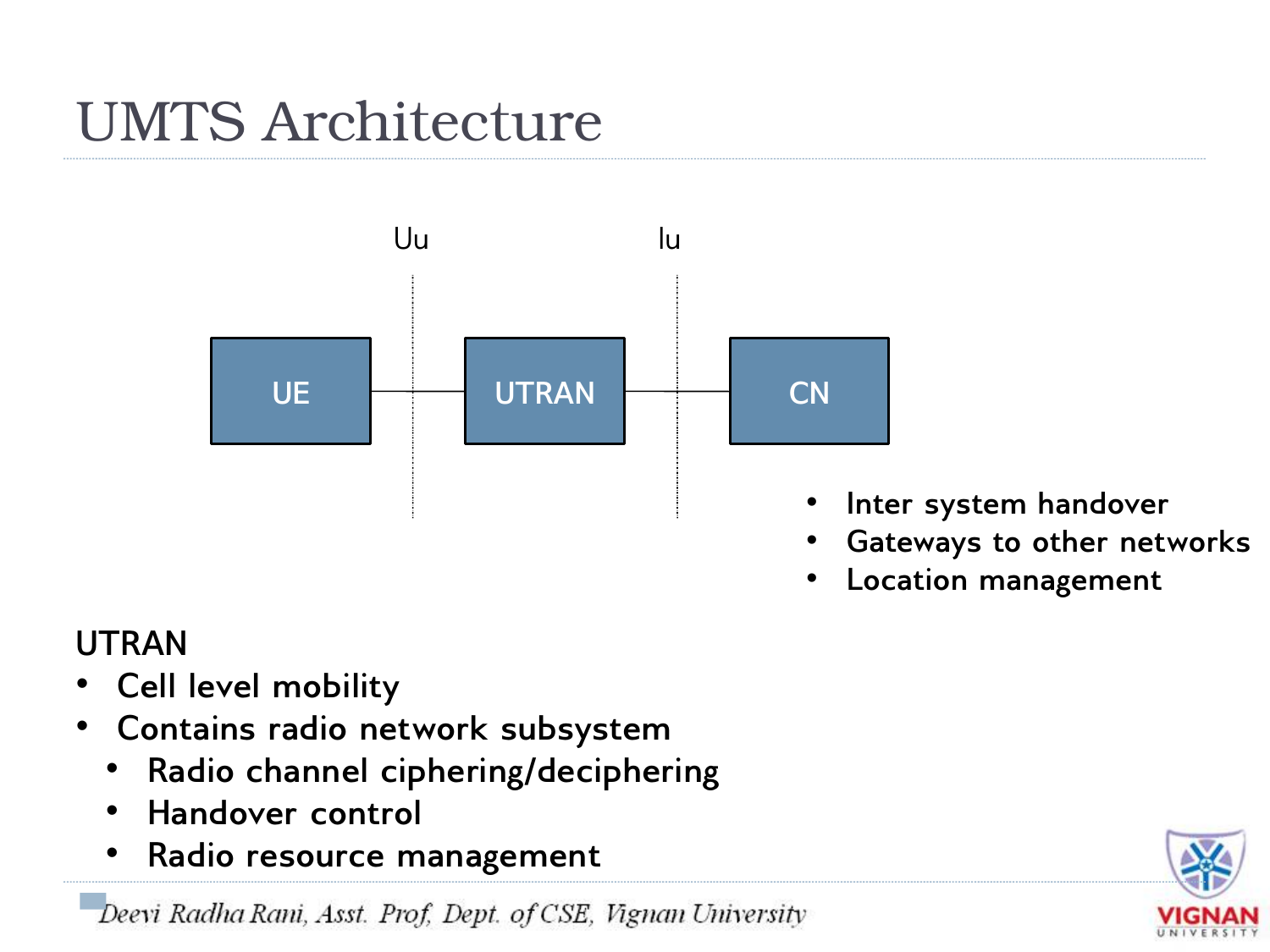

UMTS Architecture
Uu
Iu

UE
UTRAN
CN

 Inter system handover
 Gateways to other networks
 Location management
UTRAN
 Cell level mobility
 Contains radio network subsystem
 Radio channel ciphering/deciphering
 Handover control
 Radio resource management